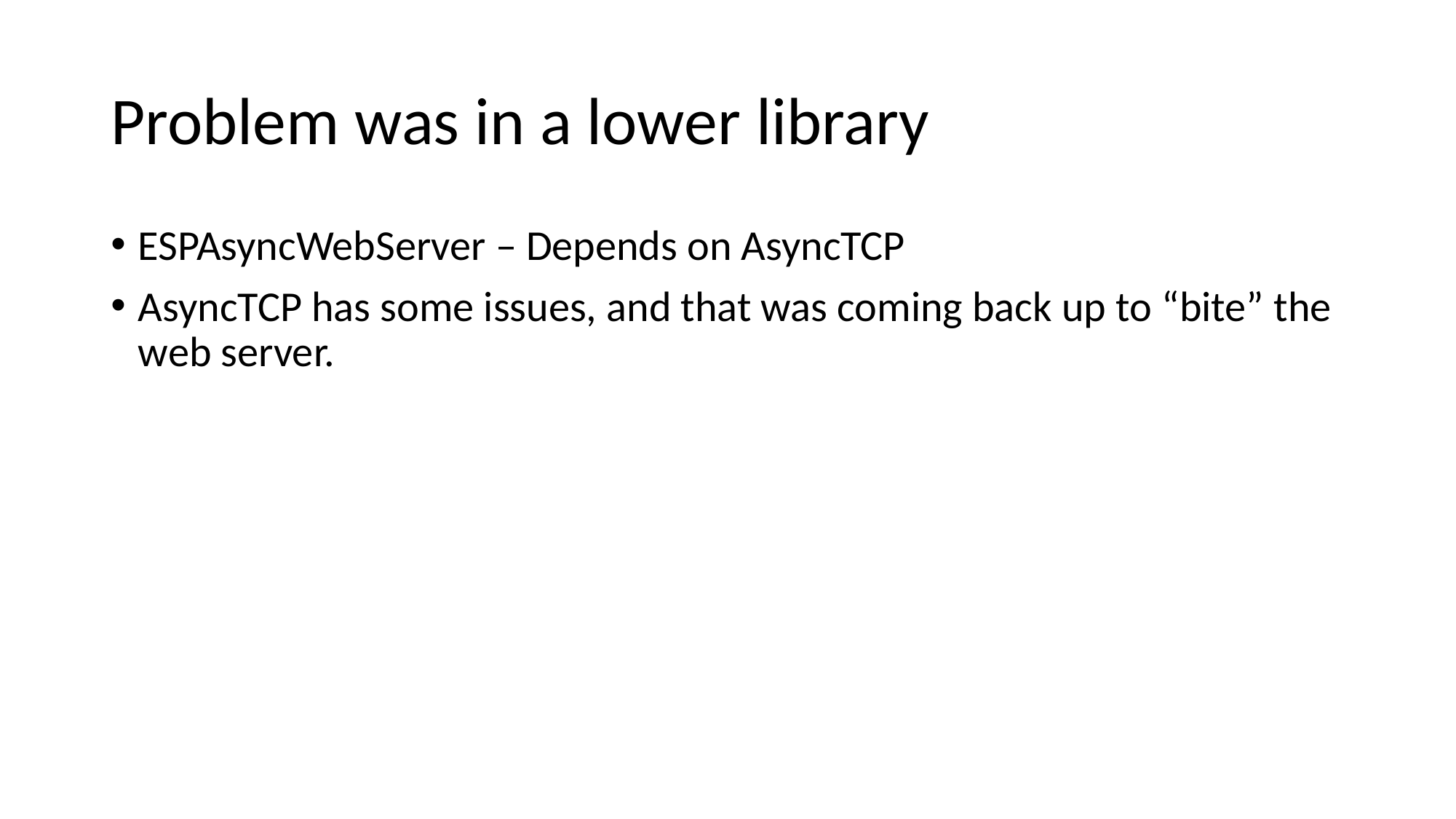

# Problem was in a lower library
ESPAsyncWebServer – Depends on AsyncTCP
AsyncTCP has some issues, and that was coming back up to “bite” the web server.